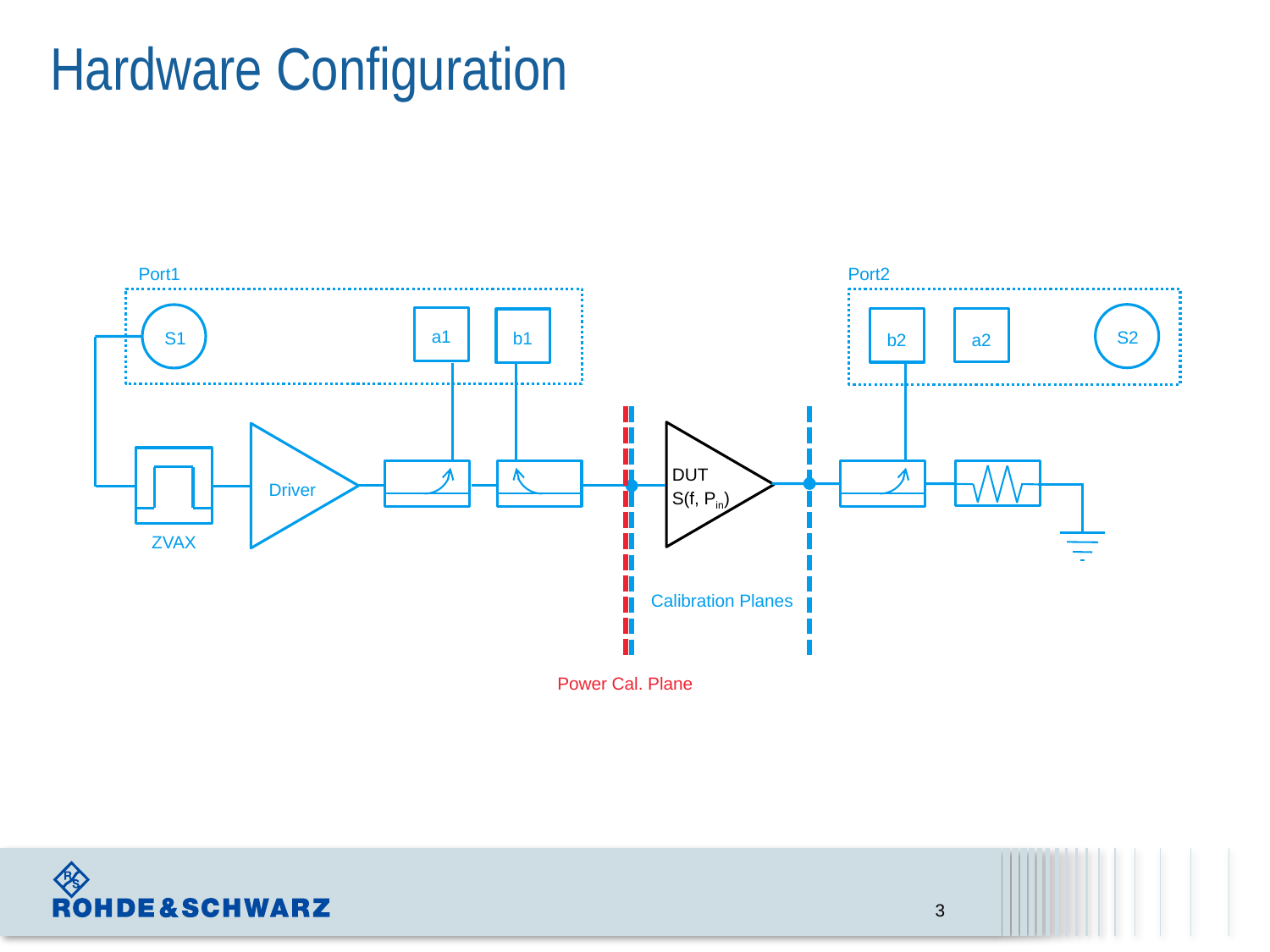

# Hardware Configuration
Port1

Port2

S2

a2

b2

S1

a1

b1

DUT
S(f, Pin)

Driver

ZVAX
Calibration Planes

Power Cal. Plane

3